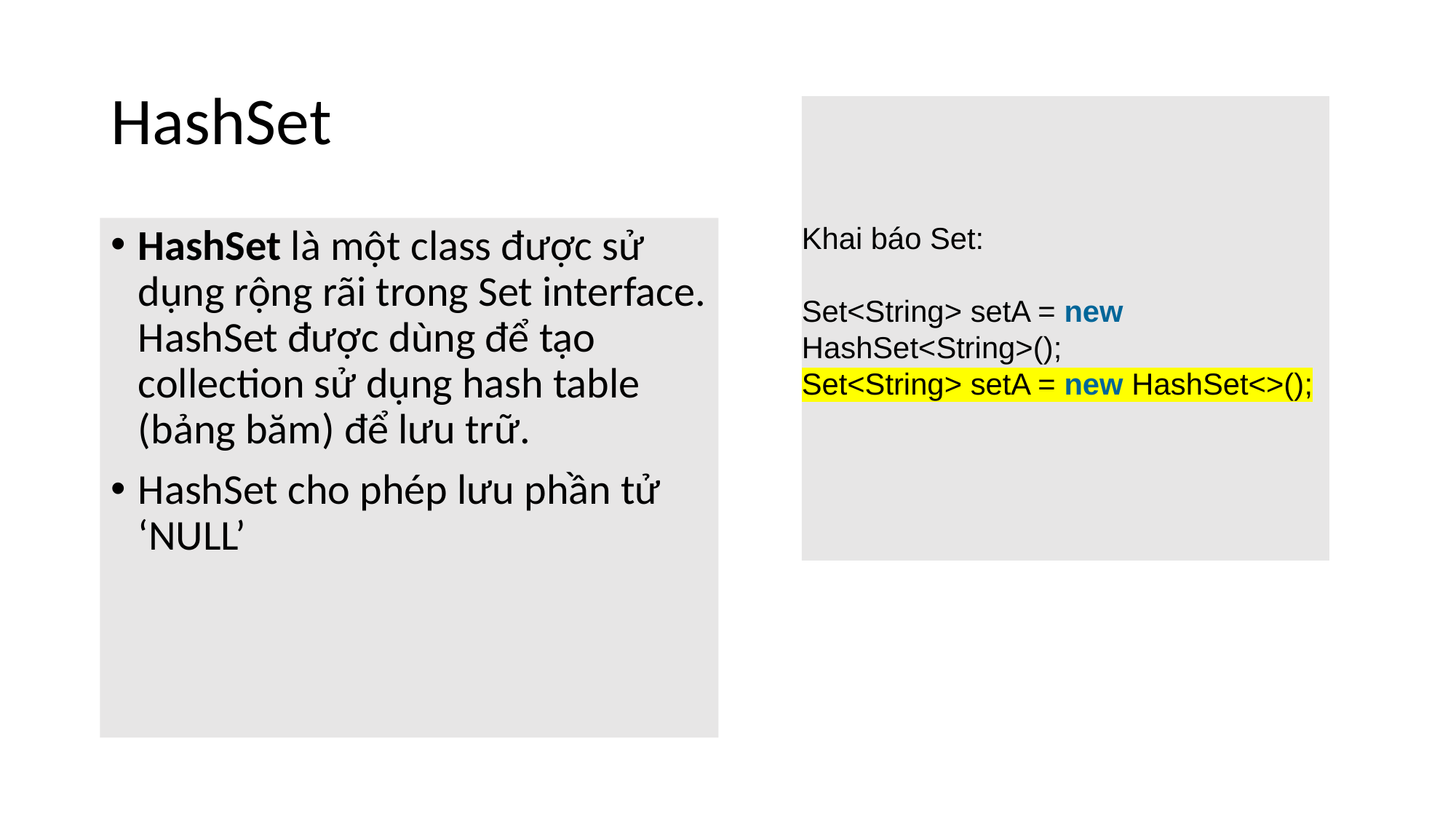

# HashSet
HashSet là một class được sử dụng rộng rãi trong Set interface. HashSet được dùng để tạo collection sử dụng hash table (bảng băm) để lưu trữ.
HashSet cho phép lưu phần tử ‘NULL’
Khai báo Set:

Set<String> setA = new HashSet<String>();
Set<String> setA = new HashSet<>();